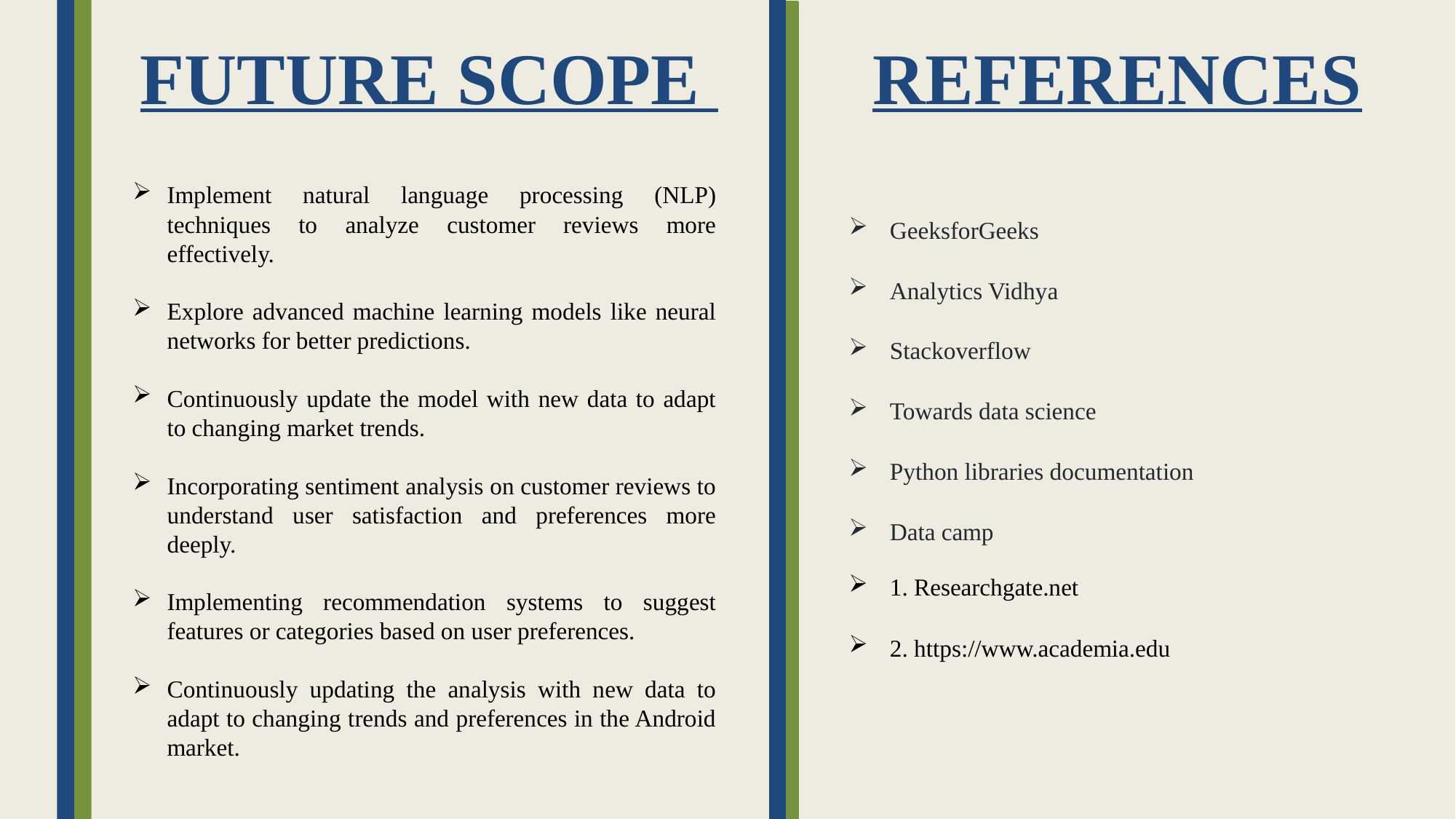

FUTURE SCOPE
# REFERENCES
Implement natural language processing (NLP) techniques to analyze customer reviews more effectively.

Explore advanced machine learning models like neural networks for better predictions.

Continuously update the model with new data to adapt to changing market trends.

Incorporating sentiment analysis on customer reviews to understand user satisfaction and preferences more deeply.

Implementing recommendation systems to suggest features or categories based on user preferences.

Continuously updating the analysis with new data to adapt to changing trends and preferences in the Android market.

GeeksforGeeks
Analytics Vidhya
Stackoverflow
Towards data science
Python libraries documentation
Data camp
1. Researchgate.net
2. https://www.academia.edu